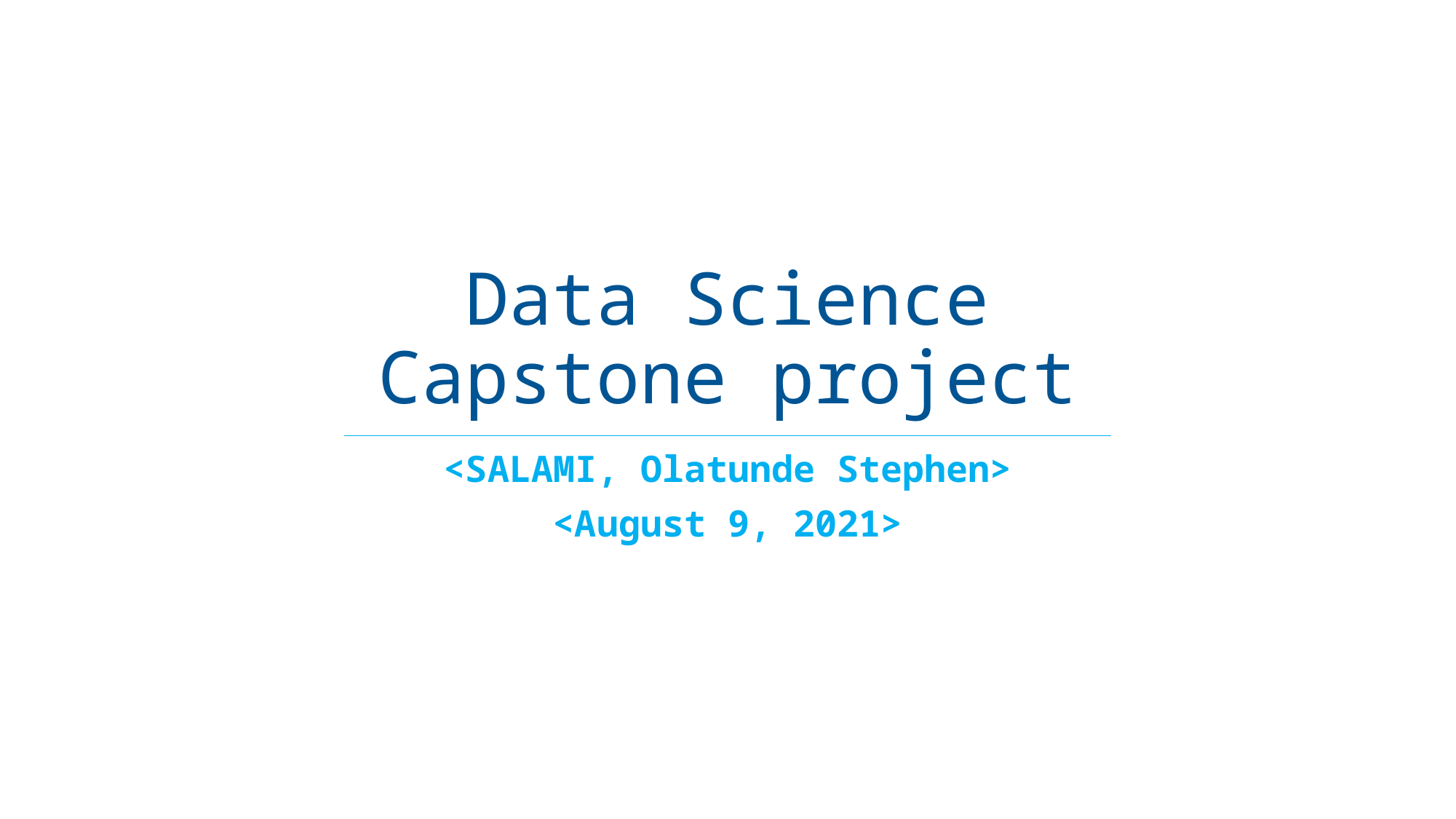

# Data Science Capstone project
<SALAMI, Olatunde Stephen>
<August 9, 2021>